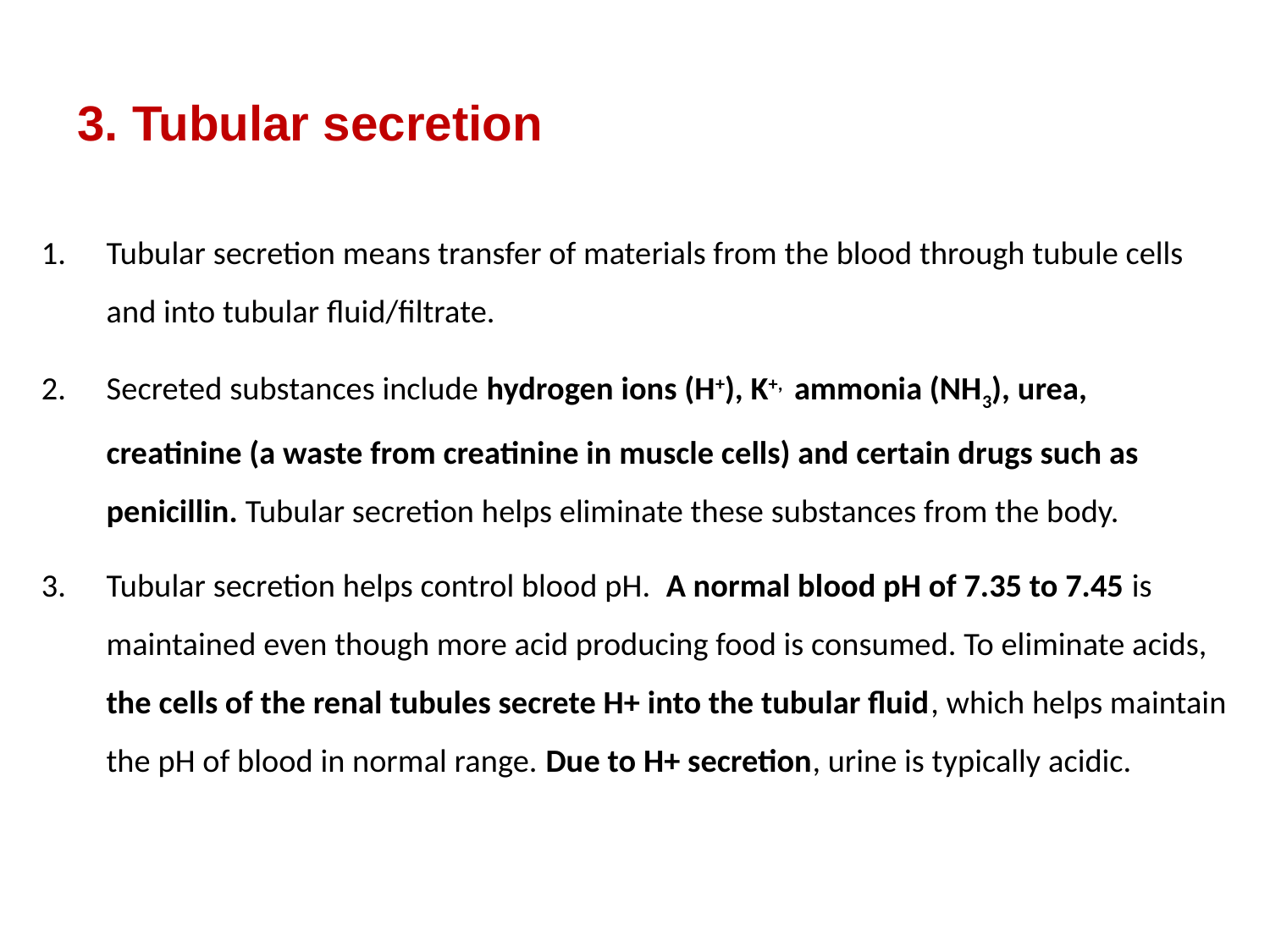

# 3. Tubular secretion
Tubular secretion means transfer of materials from the blood through tubule cells and into tubular fluid/filtrate.
Secreted substances include hydrogen ions (H+), K+,  ammonia (NH3), urea, creatinine (a waste from creatinine in muscle cells) and certain drugs such as penicillin. Tubular secretion helps eliminate these substances from the body.
Tubular secretion helps control blood pH.  A normal blood pH of 7.35 to 7.45 is maintained even though more acid producing food is consumed. To eliminate acids, the cells of the renal tubules secrete H+ into the tubular fluid, which helps maintain the pH of blood in normal range. Due to H+ secretion, urine is typically acidic.